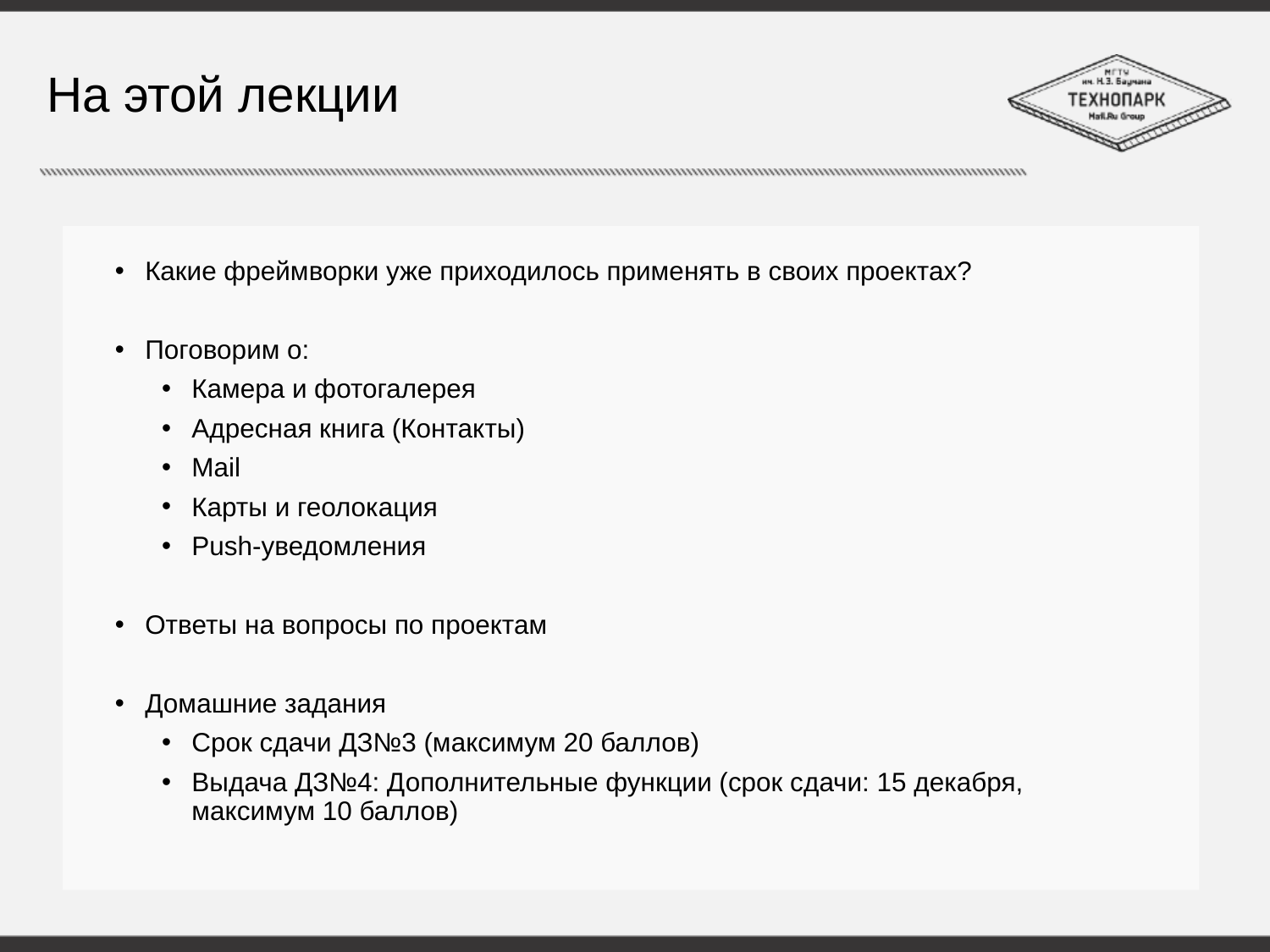

# На этой лекции
Какие фреймворки уже приходилось применять в своих проектах?

Поговорим о:
Камера и фотогалерея
Адресная книга (Контакты)
Mail
Карты и геолокация
Push-уведомления

Ответы на вопросы по проектам

Домашние задания
Срок сдачи ДЗ№3 (максимум 20 баллов)
Выдача ДЗ№4: Дополнительные функции (срок сдачи: 15 декабря, максимум 10 баллов)
4